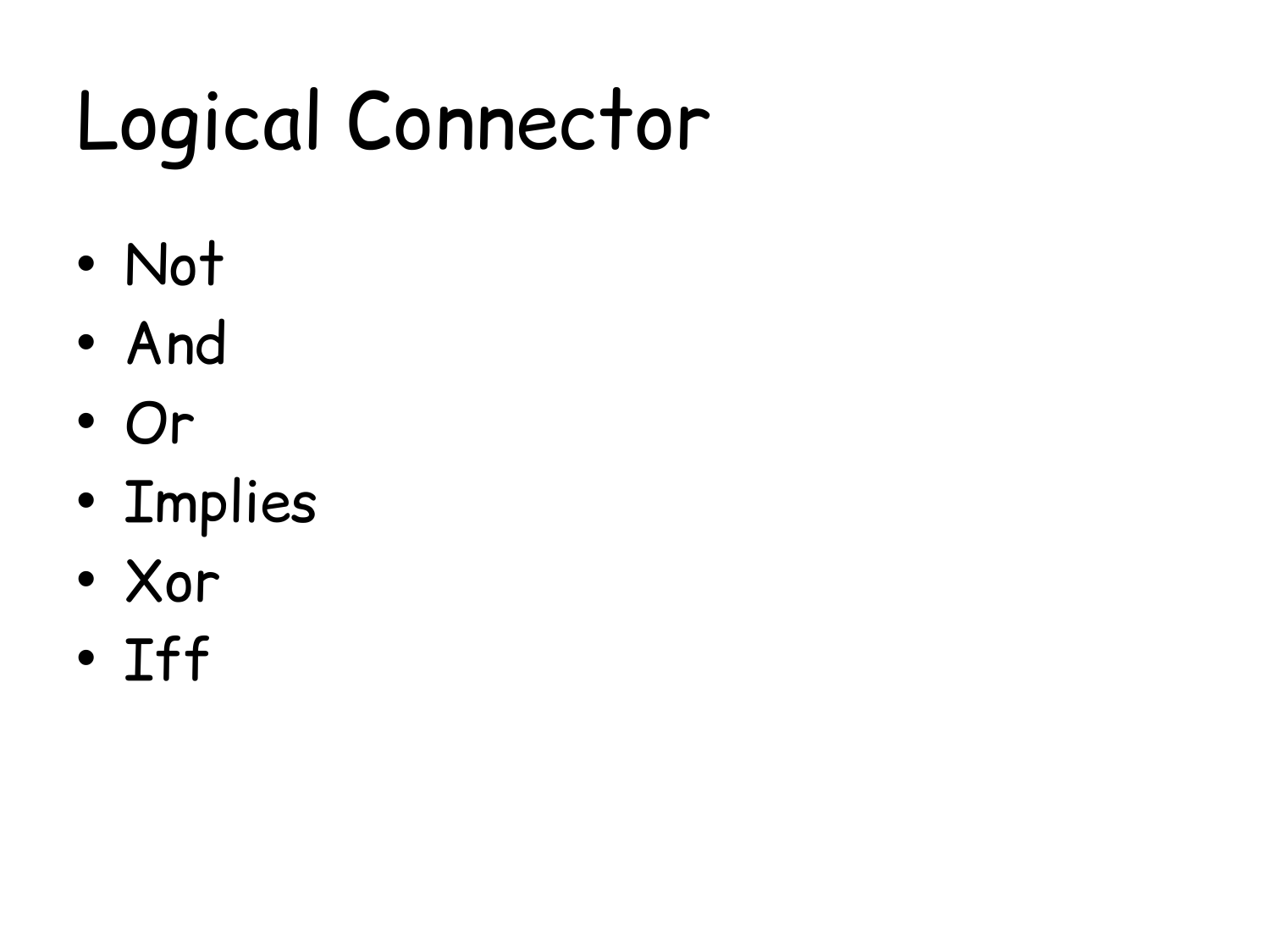

# Logical Connector
Not
And
Or
Implies
Xor
Iff